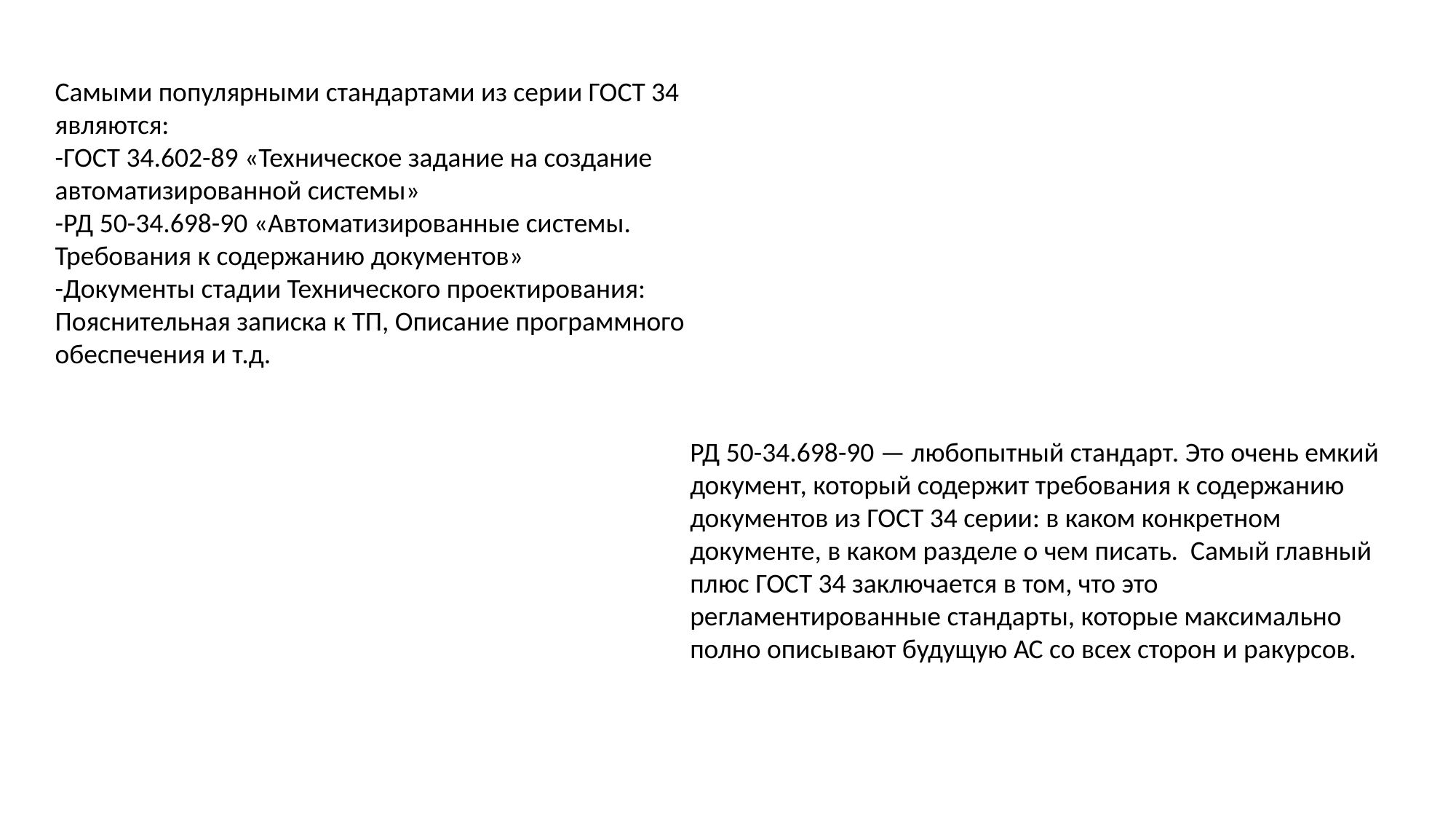

Самыми популярными стандартами из серии ГОСТ 34 являются:
-ГОСТ 34.602-89 «Техническое задание на создание автоматизированной системы»
-РД 50-34.698-90 «Автоматизированные системы. Требования к содержанию документов»
-Документы стадии Технического проектирования: Пояснительная записка к ТП, Описание программного обеспечения и т.д.
РД 50-34.698-90 — любопытный стандарт. Это очень емкий документ, который содержит требования к содержанию документов из ГОСТ 34 серии: в каком конкретном документе, в каком разделе о чем писать.  Самый главный плюс ГОСТ 34 заключается в том, что это регламентированные стандарты, которые максимально полно описывают будущую АС со всех сторон и ракурсов.